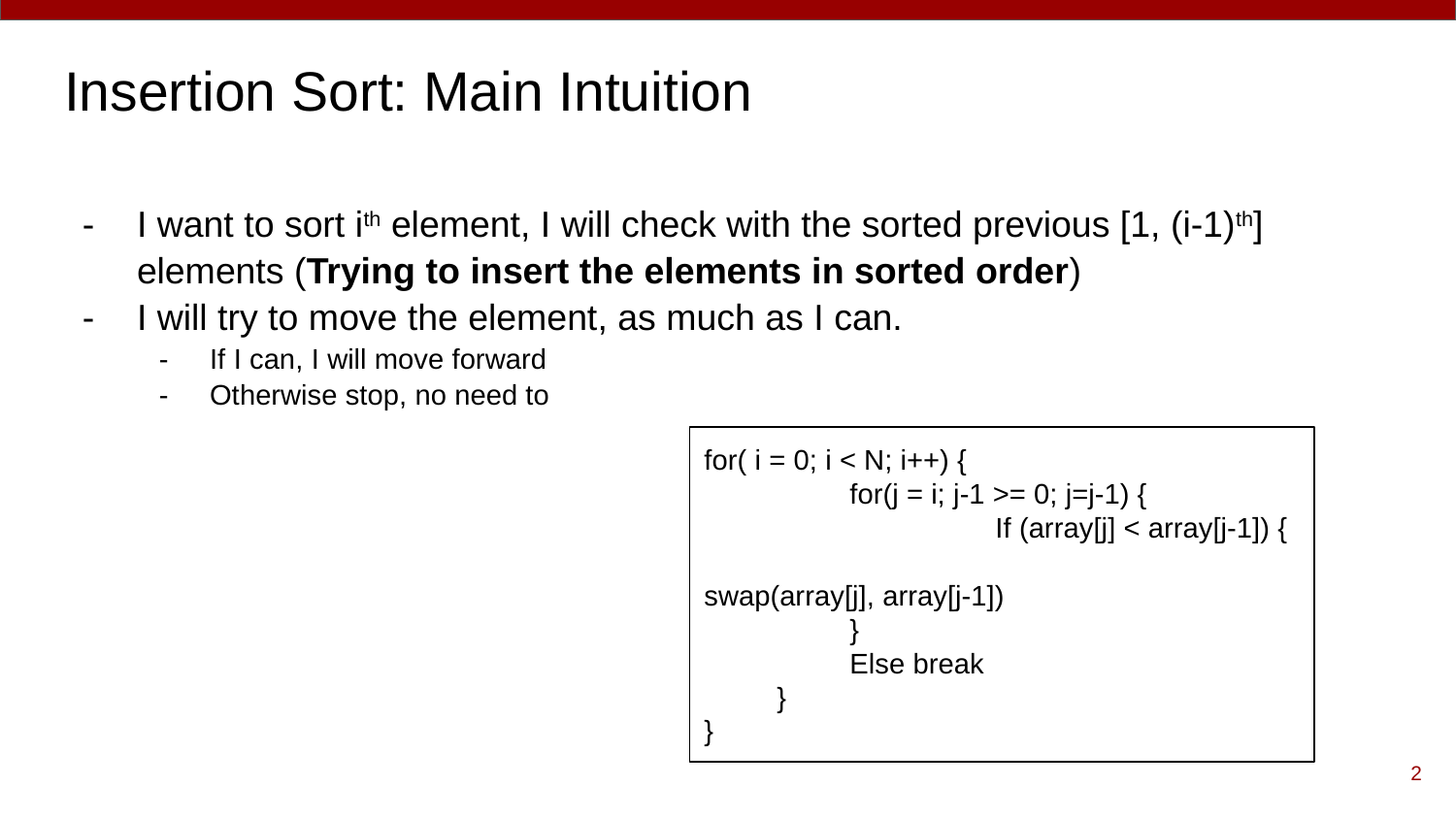

# Insertion Sort: Main Intuition
I want to sort ith element, I will check with the sorted previous [1, (i-1)th] elements (Trying to insert the elements in sorted order)
I will try to move the element, as much as I can.
If I can, I will move forward
Otherwise stop, no need to
for( i = 0; i < N; i++) {
	for(j = i; j-1 >= 0; j=j-1) {
		If (array[j] < array[j-1]) {
			swap(array[j], array[j-1])
}
Else break
}
}
2